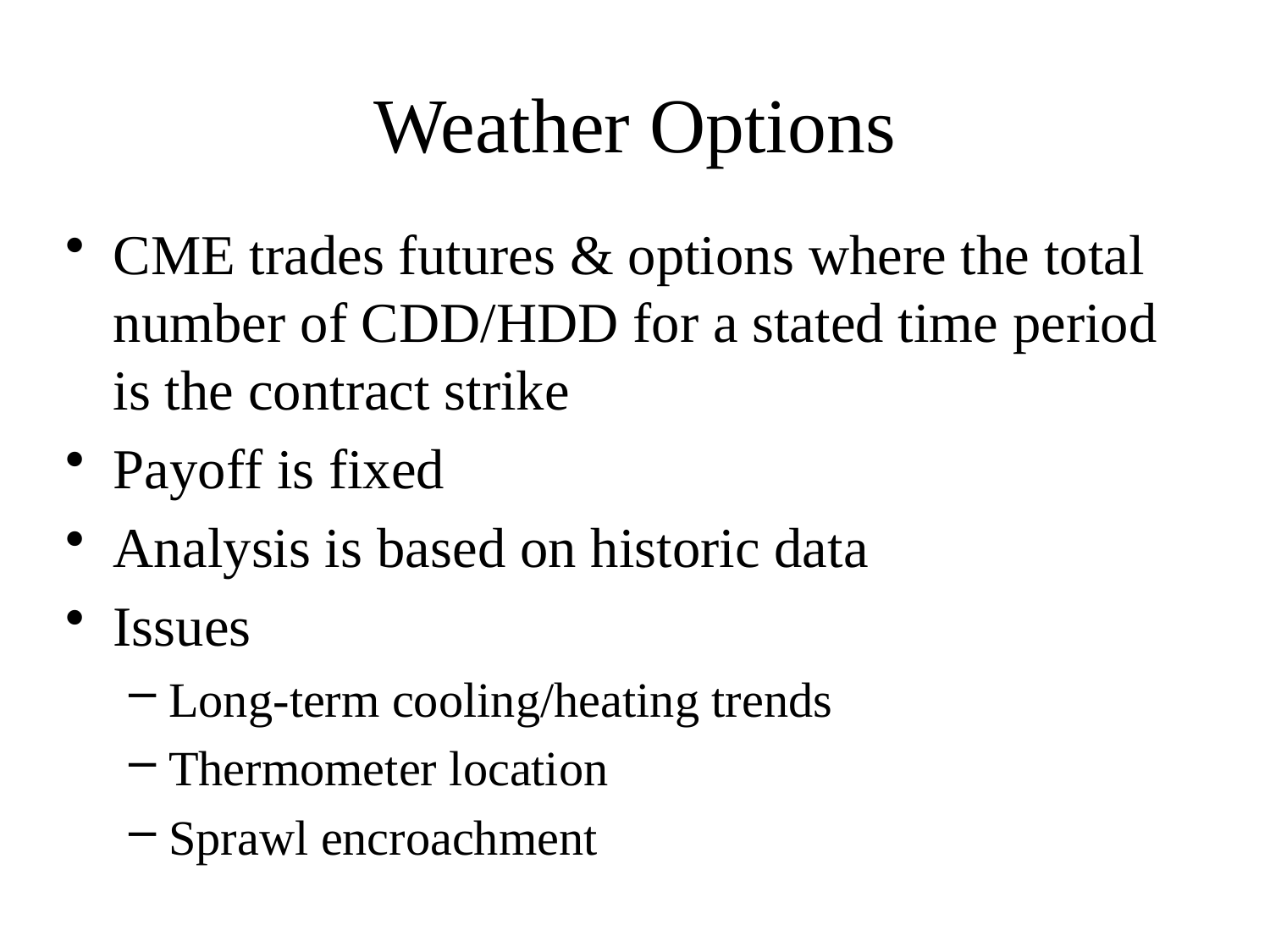

# Weather Options
CME trades futures & options where the total number of CDD/HDD for a stated time period is the contract strike
Payoff is fixed
Analysis is based on historic data
Issues
Long-term cooling/heating trends
Thermometer location
Sprawl encroachment